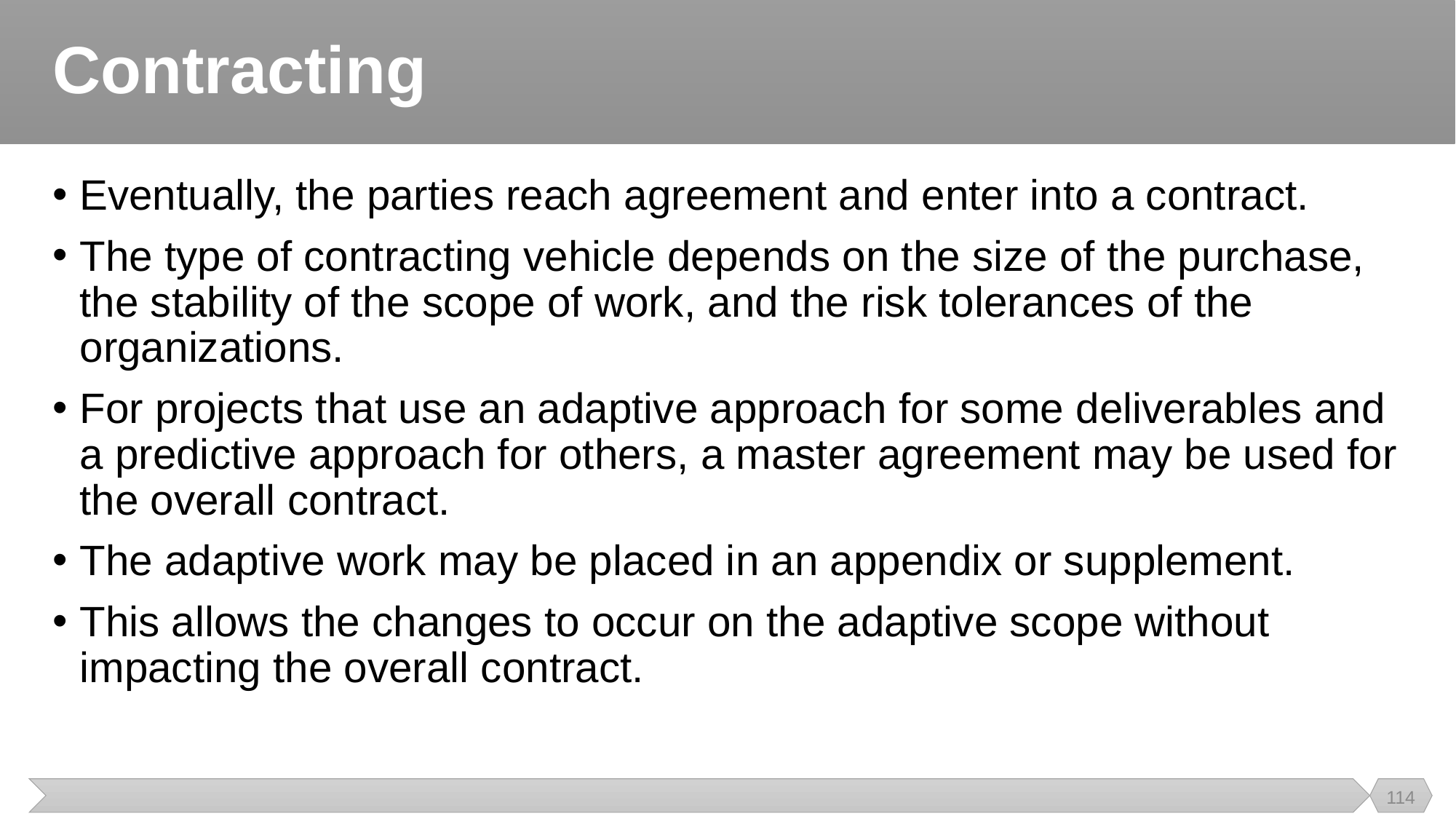

# Contracting
Eventually, the parties reach agreement and enter into a contract.
The type of contracting vehicle depends on the size of the purchase, the stability of the scope of work, and the risk tolerances of the organizations.
For projects that use an adaptive approach for some deliverables and a predictive approach for others, a master agreement may be used for the overall contract.
The adaptive work may be placed in an appendix or supplement.
This allows the changes to occur on the adaptive scope without impacting the overall contract.
114